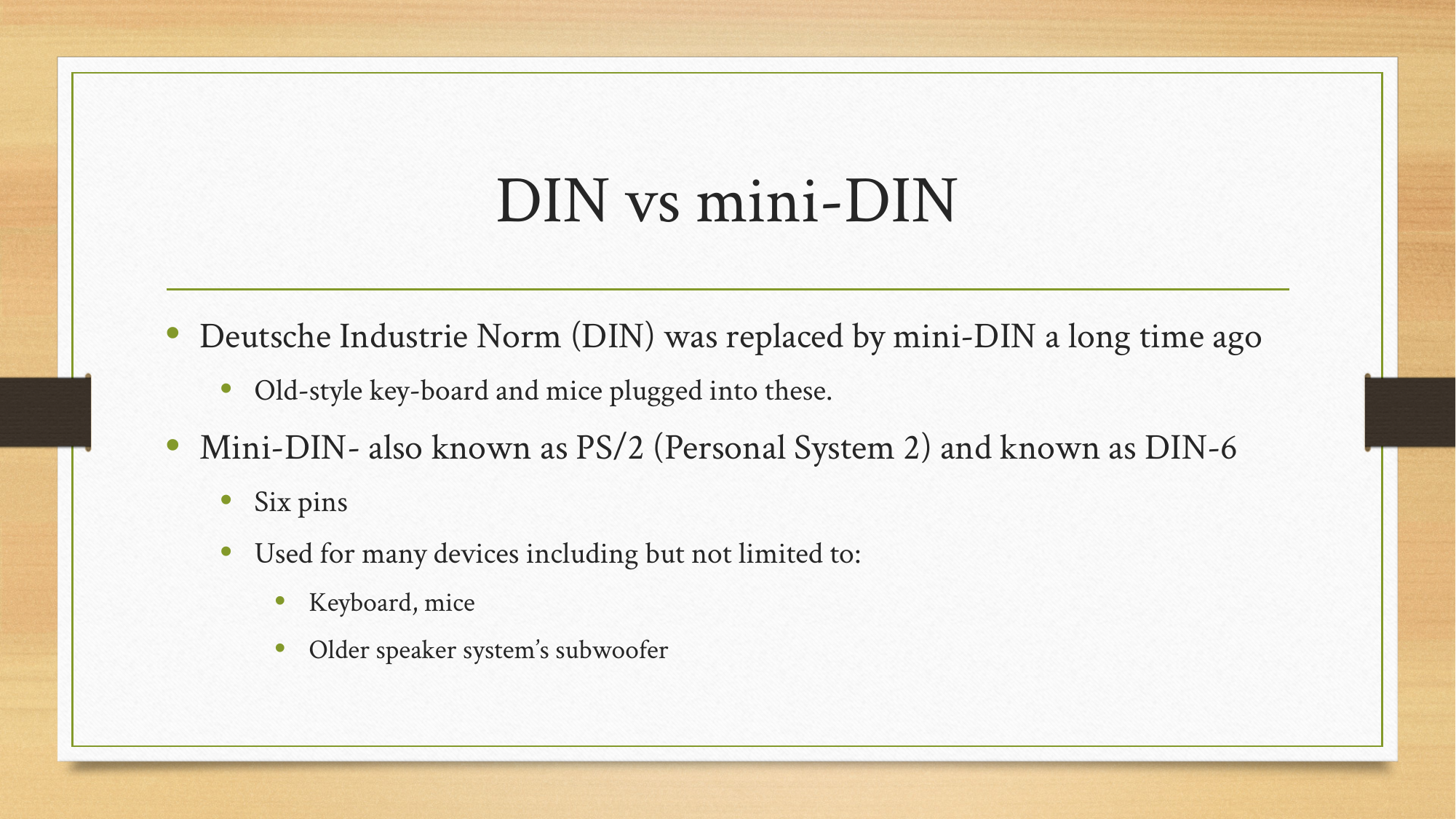

# DIN vs mini-DIN
Deutsche Industrie Norm (DIN) was replaced by mini-DIN a long time ago
Old-style key-board and mice plugged into these.
Mini-DIN- also known as PS/2 (Personal System 2) and known as DIN-6
Six pins
Used for many devices including but not limited to:
Keyboard, mice
Older speaker system’s subwoofer